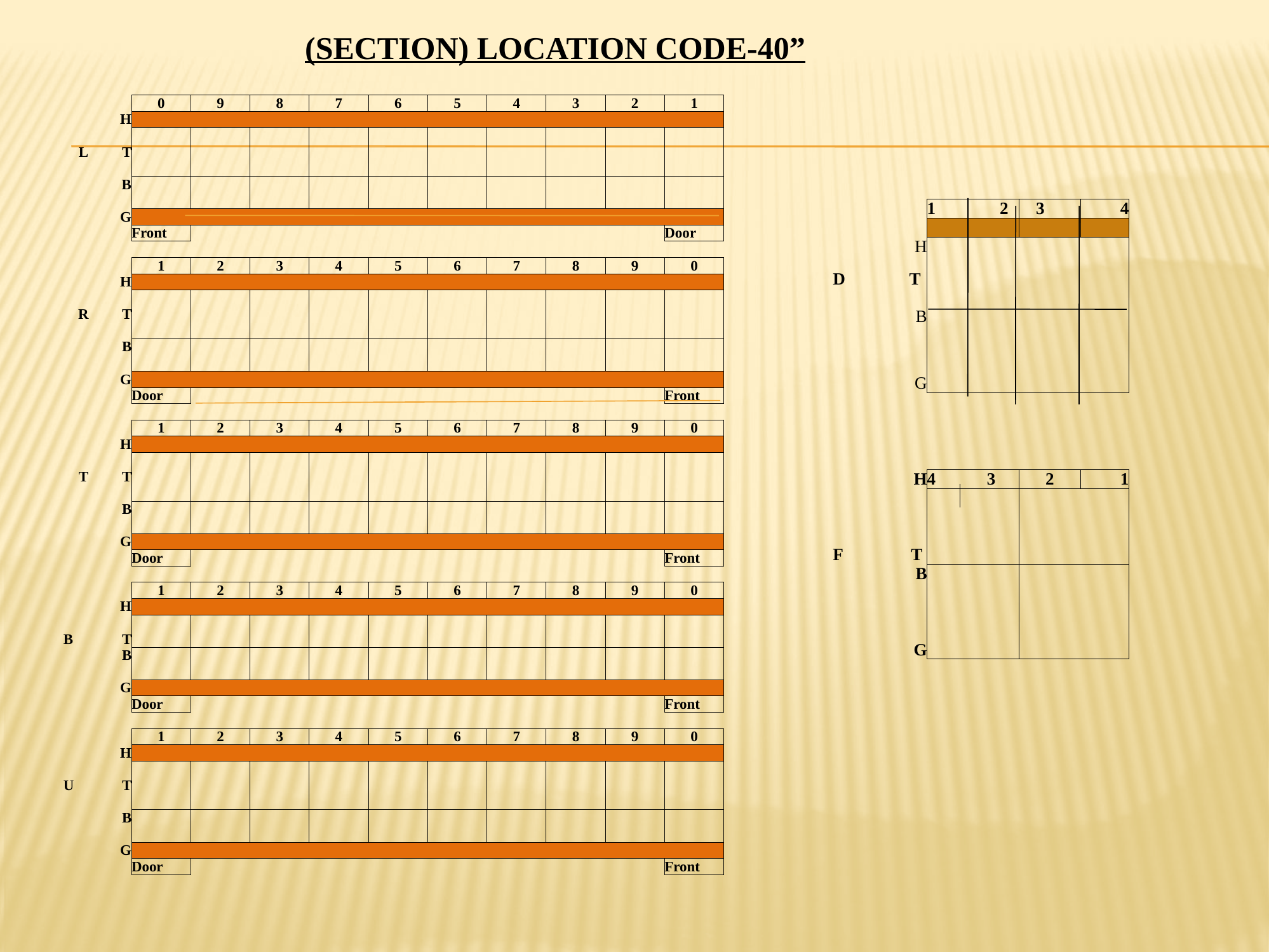

(SECTION) LOCATION CODE-40”
|  |  |  |  |  |  |  |  |  |  |  |  |
| --- | --- | --- | --- | --- | --- | --- | --- | --- | --- | --- | --- |
|  |  | 0 | 9 | 8 | 7 | 6 | 5 | 4 | 3 | 2 | 1 |
|  | H |  |  |  |  |  |  |  |  |  |  |
|  |  |  |  |  |  |  |  |  |  |  |  |
| L | T |  |  |  |  |  |  |  |  |  |  |
|  |  |  |  |  |  |  |  |  |  |  |  |
|  | B |  |  |  |  |  |  |  |  |  |  |
|  |  |  |  |  |  |  |  |  |  |  |  |
|  | G |  |  |  |  |  |  |  |  |  |  |
|  |  | Front |  |  |  |  |  |  |  |  | Door |
|  |  |  |  |  |  |  |  |  |  |  |  |
|  |  | 1 | 2 | 3 | 4 | 5 | 6 | 7 | 8 | 9 | 0 |
|  | H |  |  |  |  |  |  |  |  |  |  |
|  |  |  |  |  |  |  |  |  |  |  |  |
| R | T |  |  |  |  |  |  |  |  |  |  |
|  |  |  |  |  |  |  |  |  |  |  |  |
|  | B |  |  |  |  |  |  |  |  |  |  |
|  |  |  |  |  |  |  |  |  |  |  |  |
|  | G |  |  |  |  |  |  |  |  |  |  |
|  |  | Door |  |  |  |  |  |  |  |  | Front |
|  |  |  |  |  |  |  |  |  |  |  |  |
|  |  | 1 | 2 | 3 | 4 | 5 | 6 | 7 | 8 | 9 | 0 |
|  | H |  |  |  |  |  |  |  |  |  |  |
|  |  |  |  |  |  |  |  |  |  |  |  |
| T | T |  |  |  |  |  |  |  |  |  |  |
|  |  |  |  |  |  |  |  |  |  |  |  |
|  | B |  |  |  |  |  |  |  |  |  |  |
|  |  |  |  |  |  |  |  |  |  |  |  |
|  | G |  |  |  |  |  |  |  |  |  |  |
|  |  | Door |  |  |  |  |  |  |  |  | Front |
|  |  |  |  |  |  |  |  |  |  |  |  |
|  |  | 1 | 2 | 3 | 4 | 5 | 6 | 7 | 8 | 9 | 0 |
|  | H |  |  |  |  |  |  |  |  |  |  |
|  |  |  |  |  |  |  |  |  |  |  |  |
| B | T |  |  |  |  |  |  |  |  |  |  |
|  | B |  |  |  |  |  |  |  |  |  |  |
|  |  |  |  |  |  |  |  |  |  |  |  |
|  | G |  |  |  |  |  |  |  |  |  |  |
|  |  | Door |  |  |  |  |  |  |  |  | Front |
|  |  |  |  |  |  |  |  |  |  |  |  |
|  |  | 1 | 2 | 3 | 4 | 5 | 6 | 7 | 8 | 9 | 0 |
|  | H |  |  |  |  |  |  |  |  |  |  |
|  |  |  |  |  |  |  |  |  |  |  |  |
| U | T |  |  |  |  |  |  |  |  |  |  |
|  |  |  |  |  |  |  |  |  |  |  |  |
|  | B |  |  |  |  |  |  |  |  |  |  |
|  |  |  |  |  |  |  |  |  |  |  |  |
|  | G |  |  |  |  |  |  |  |  |  |  |
|  |  | Door |  |  |  |  |  |  |  |  | Front |
|  | 1 2 | 3 | 4 |
| --- | --- | --- | --- |
|  |  |  |  |
| H |  |  |  |
| D T |  |  |  |
|  |  |  |  |
| B |  |  |  |
|  |  |  |  |
|  |  |  |  |
| G |  |  |  |
|  |  |  |  |
|  |  |  |  |
|  |  |  |  |
|  |  |  |  |
| H | 4 3 | 2 | 1 |
|  |  |  |  |
|  |  |  |  |
|  |  |  |  |
| F T |  |  |  |
| B |  |  |  |
|  |  |  |  |
|  |  |  |  |
|  |  |  |  |
| G |  |  |  |